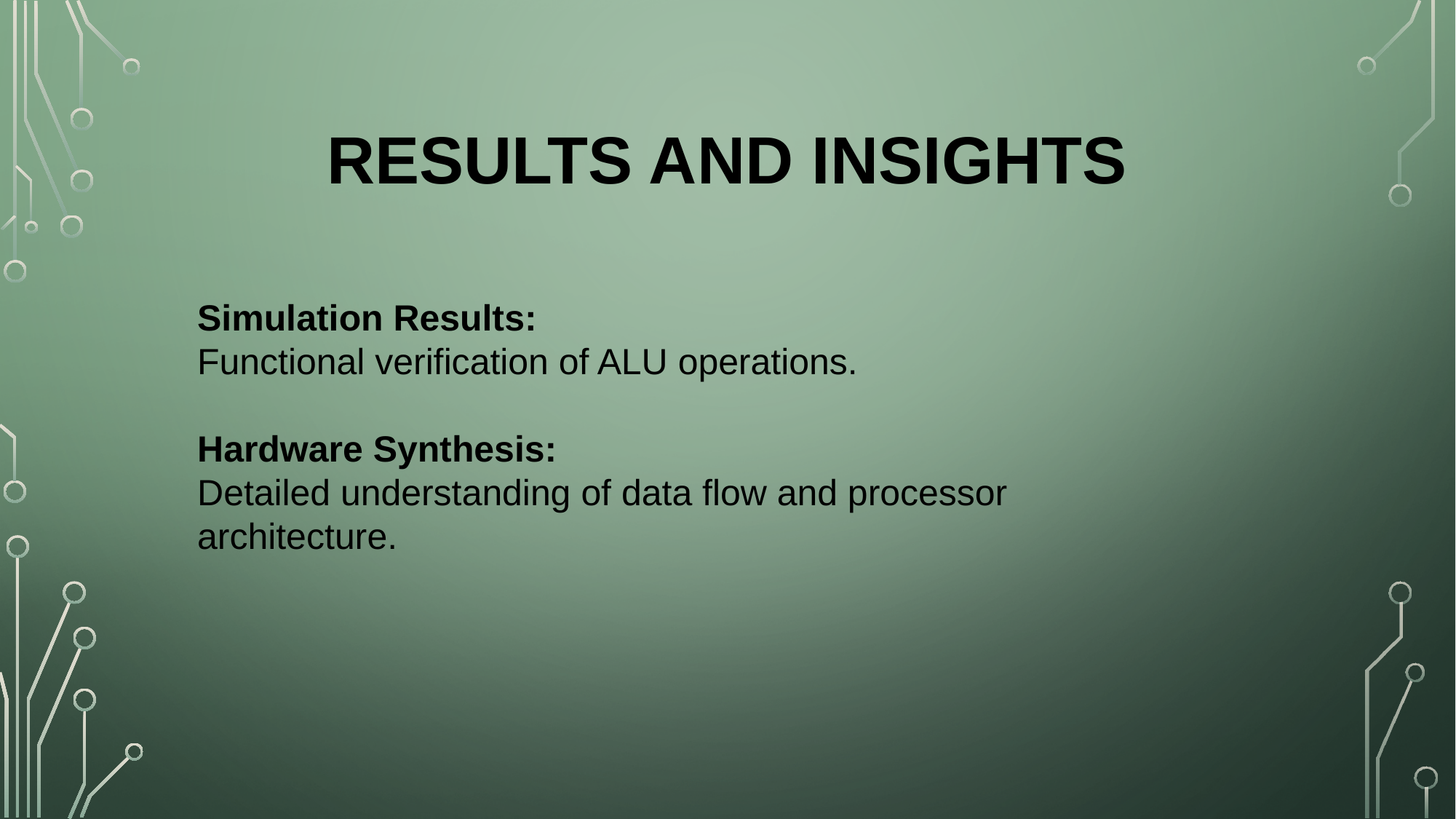

# Results and Insights
Simulation Results:
Functional verification of ALU operations.

Hardware Synthesis:
Detailed understanding of data flow and processor architecture.